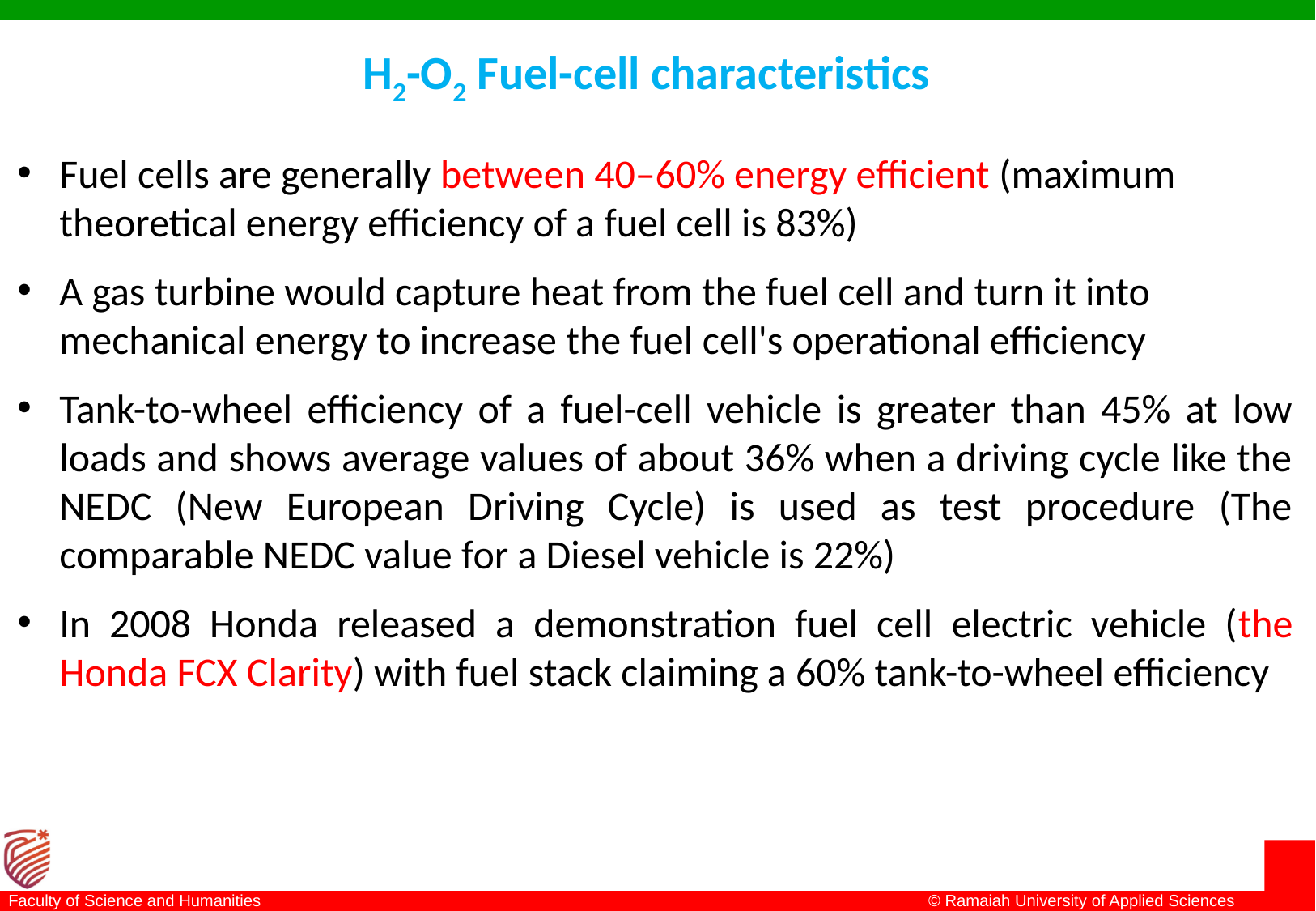

# H2-O2 Fuel-cell characteristics
Fuel cells are generally between 40–60% energy efficient (maximum theoretical energy efficiency of a fuel cell is 83%)
A gas turbine would capture heat from the fuel cell and turn it into mechanical energy to increase the fuel cell's operational efficiency
Tank-to-wheel efficiency of a fuel-cell vehicle is greater than 45% at low loads and shows average values of about 36% when a driving cycle like the NEDC (New European Driving Cycle) is used as test procedure (The comparable NEDC value for a Diesel vehicle is 22%)
In 2008 Honda released a demonstration fuel cell electric vehicle (the Honda FCX Clarity) with fuel stack claiming a 60% tank-to-wheel efficiency